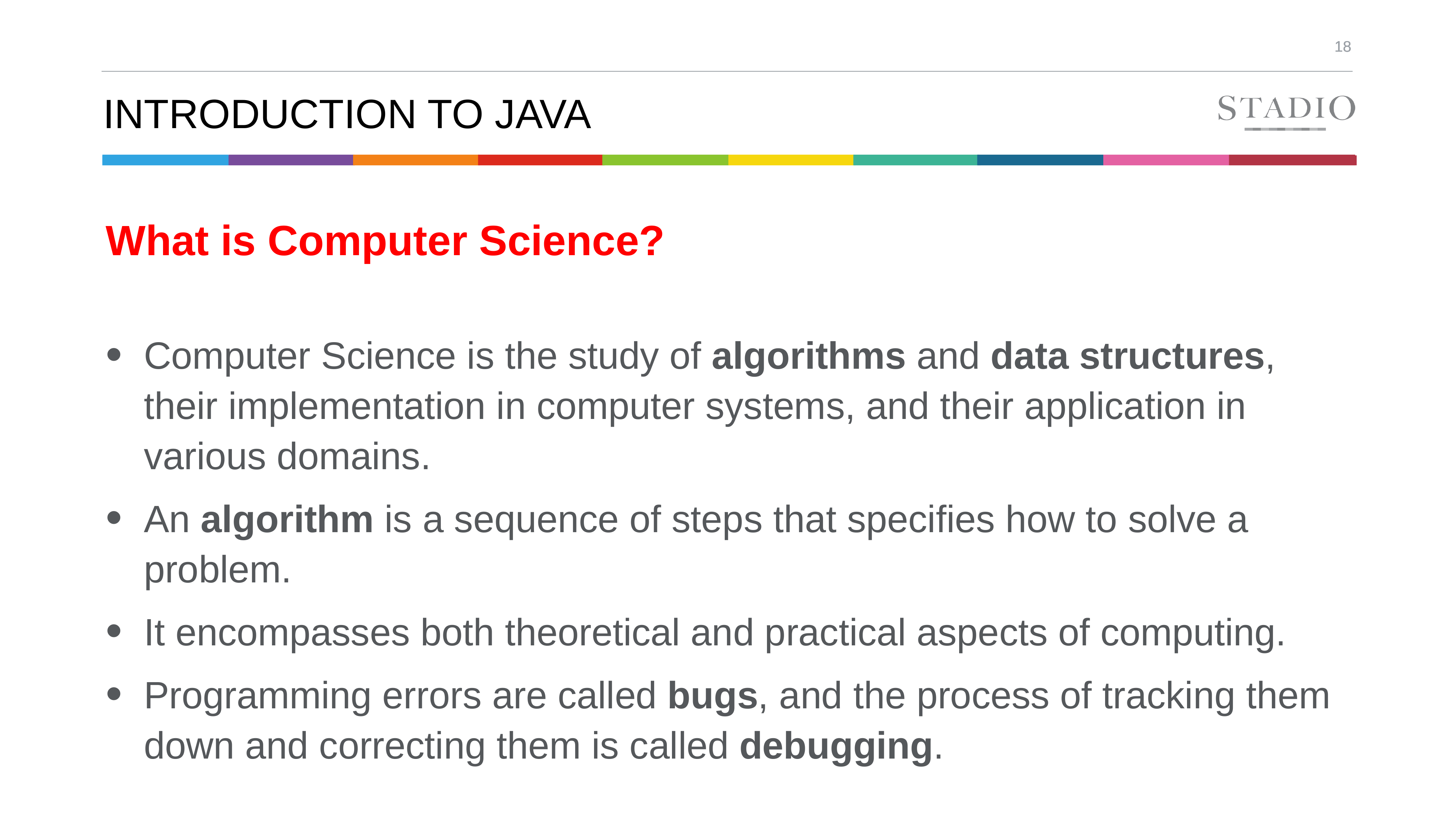

# Introduction to java

What is Computer Science?

Computer Science is the study of algorithms and data structures, their implementation in computer systems, and their application in various domains.
An algorithm is a sequence of steps that specifies how to solve a problem.
It encompasses both theoretical and practical aspects of computing.
Programming errors are called bugs, and the process of tracking them down and correcting them is called debugging.